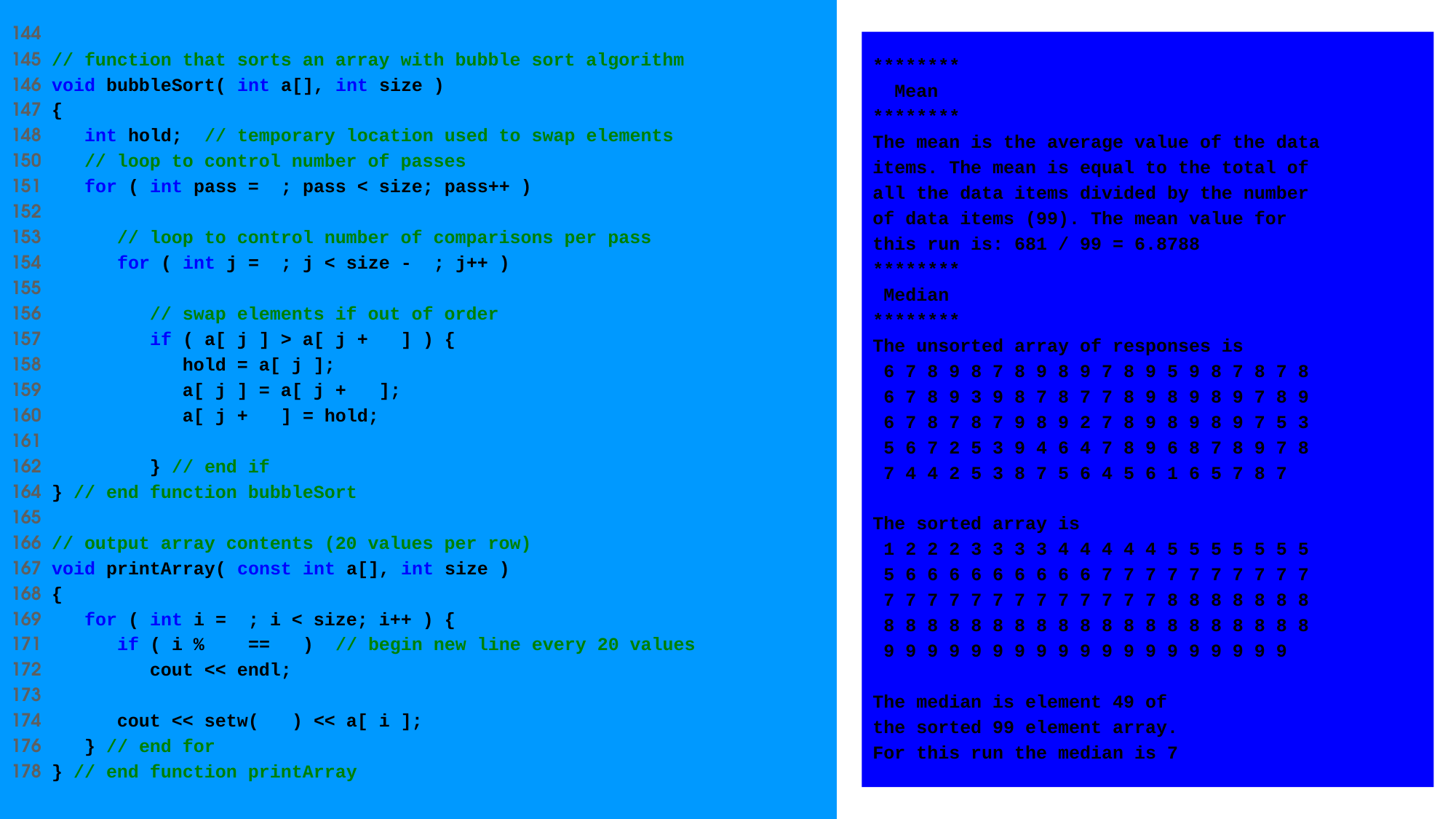

144
145  // function that sorts an array with bubble sort algorithm
146  void bubbleSort( int a[], int size )
147  {
148     int hold;  // temporary location used to swap elements
150     // loop to control number of passes
151     for ( int pass = 1; pass < size; pass++ )
152
153        // loop to control number of comparisons per pass
154        for ( int j = 0; j < size - 1; j++ )
155
156           // swap elements if out of order
157           if ( a[ j ] > a[ j + 1 ] ) {
158              hold = a[ j ];
159              a[ j ] = a[ j + 1 ];
160              a[ j + 1 ] = hold;
161
162           } // end if
164  } // end function bubbleSort
165
166  // output array contents (20 values per row)
167  void printArray( const int a[], int size )
168  {
169     for ( int i = 0; i < size; i++ ) {
171        if ( i % 20 == 0 )  // begin new line every 20 values
172           cout << endl;
173
174        cout << setw( 2 ) << a[ i ];
176     } // end for
178  } // end function printArray
********
  Mean
********
The mean is the average value of the data
items. The mean is equal to the total of
all the data items divided by the number
of data items (99). The mean value for
this run is: 681 / 99 = 6.8788
********
 Median
********
The unsorted array of responses is
 6 7 8 9 8 7 8 9 8 9 7 8 9 5 9 8 7 8 7 8
 6 7 8 9 3 9 8 7 8 7 7 8 9 8 9 8 9 7 8 9
 6 7 8 7 8 7 9 8 9 2 7 8 9 8 9 8 9 7 5 3
 5 6 7 2 5 3 9 4 6 4 7 8 9 6 8 7 8 9 7 8
 7 4 4 2 5 3 8 7 5 6 4 5 6 1 6 5 7 8 7

The sorted array is
 1 2 2 2 3 3 3 3 4 4 4 4 4 5 5 5 5 5 5 5
 5 6 6 6 6 6 6 6 6 6 7 7 7 7 7 7 7 7 7 7
 7 7 7 7 7 7 7 7 7 7 7 7 7 8 8 8 8 8 8 8
 8 8 8 8 8 8 8 8 8 8 8 8 8 8 8 8 8 8 8 8
 9 9 9 9 9 9 9 9 9 9 9 9 9 9 9 9 9 9 9

The median is element 49 of
the sorted 99 element array.
For this run the median is 7